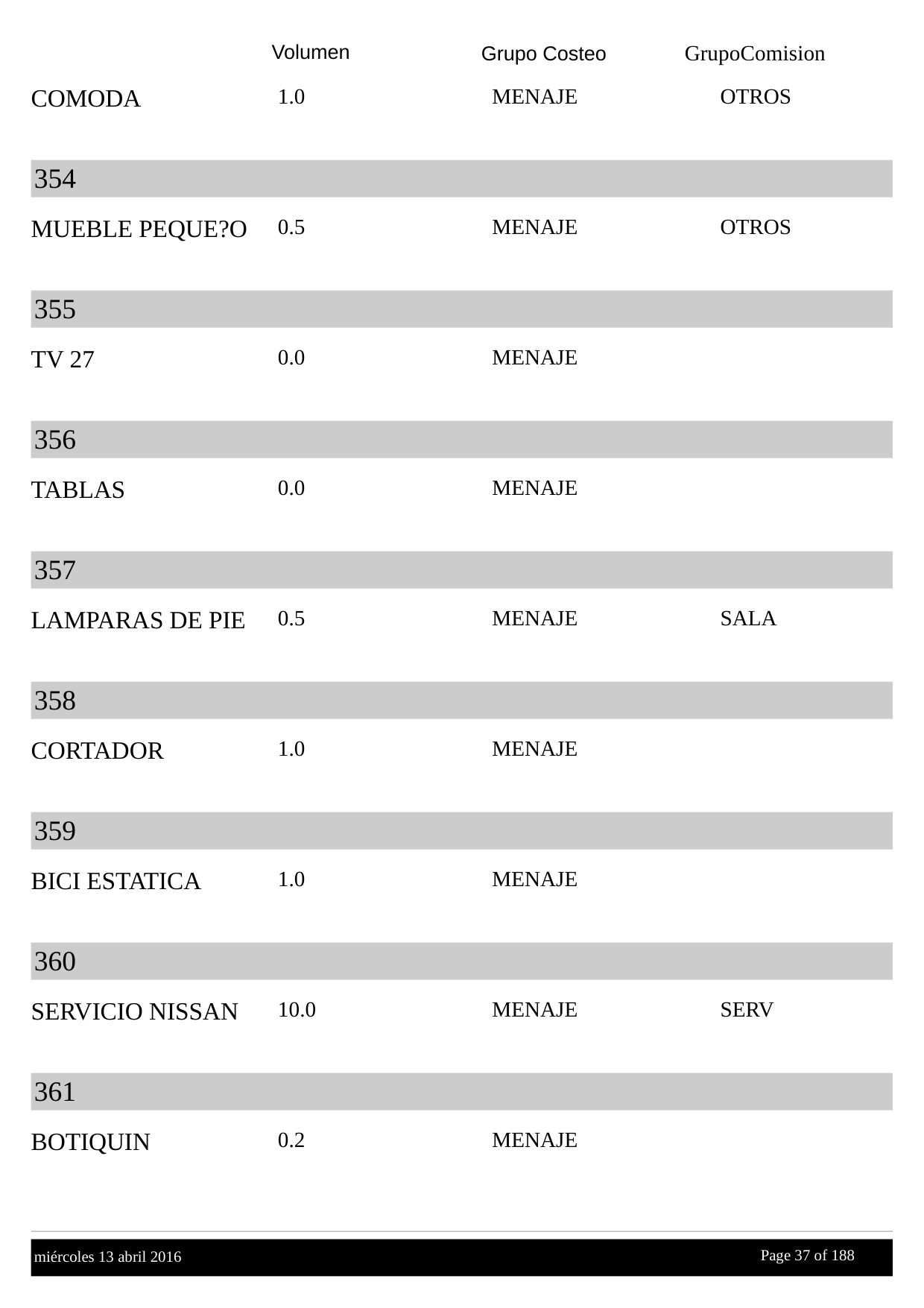

Volumen
GrupoComision
Grupo Costeo
COMODA
1.0
MENAJE
OTROS

354
MUEBLE PEQUE?O
0.5
MENAJE
OTROS

355
TV 27
0.0
MENAJE

356
TABLAS
0.0
MENAJE

357
LAMPARAS DE PIE
0.5
MENAJE
SALA

358
CORTADOR
1.0
MENAJE

359
BICI ESTATICA
1.0
MENAJE

360
SERVICIO NISSAN
10.0
MENAJE
SERV

361
BOTIQUIN
0.2
MENAJE

Page 37 of
 188
miércoles 13 abril 2016